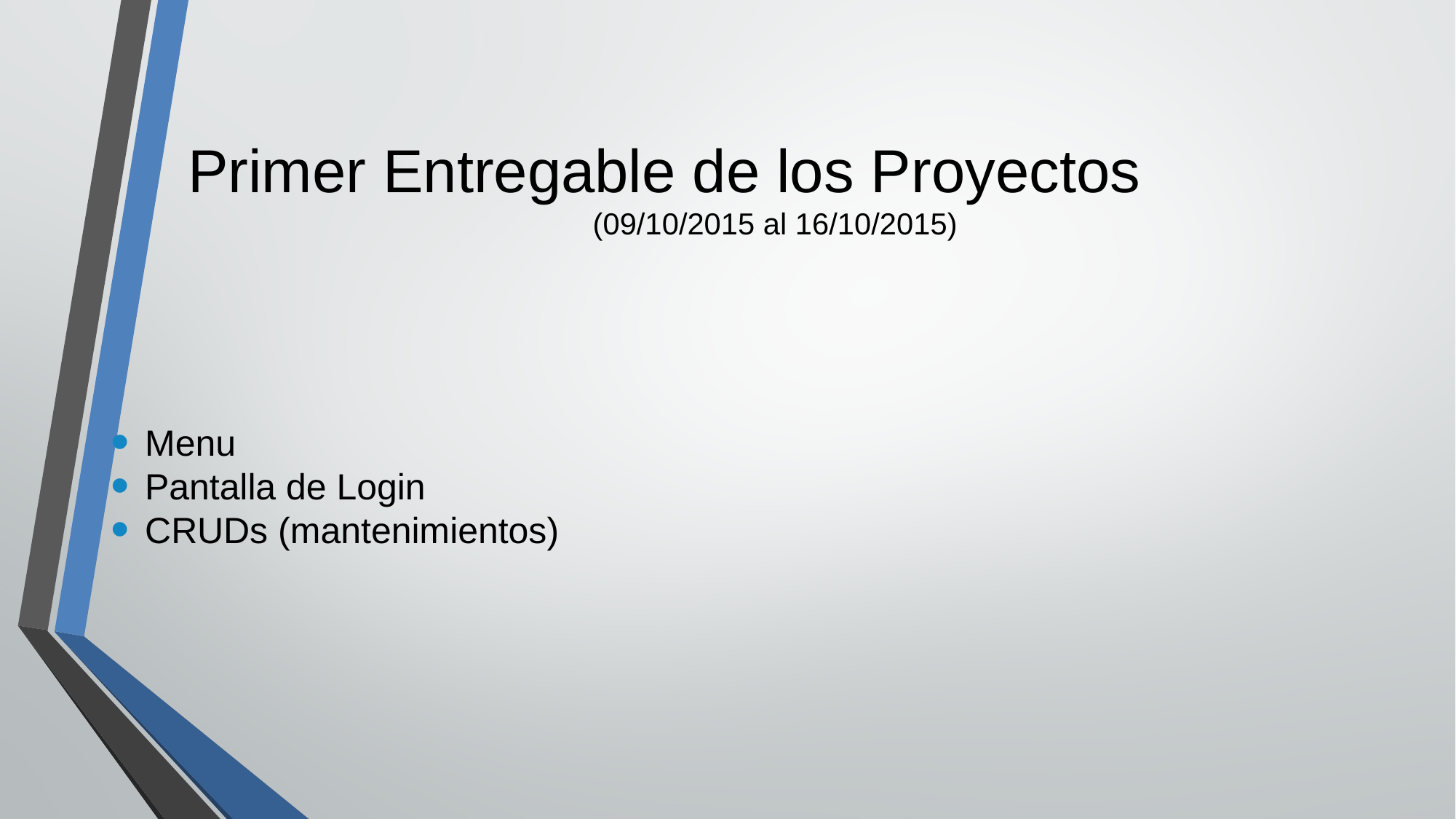

Primer Entregable de los Proyectos
(09/10/2015 al 16/10/2015)
Menu
Pantalla de Login
CRUDs (mantenimientos)